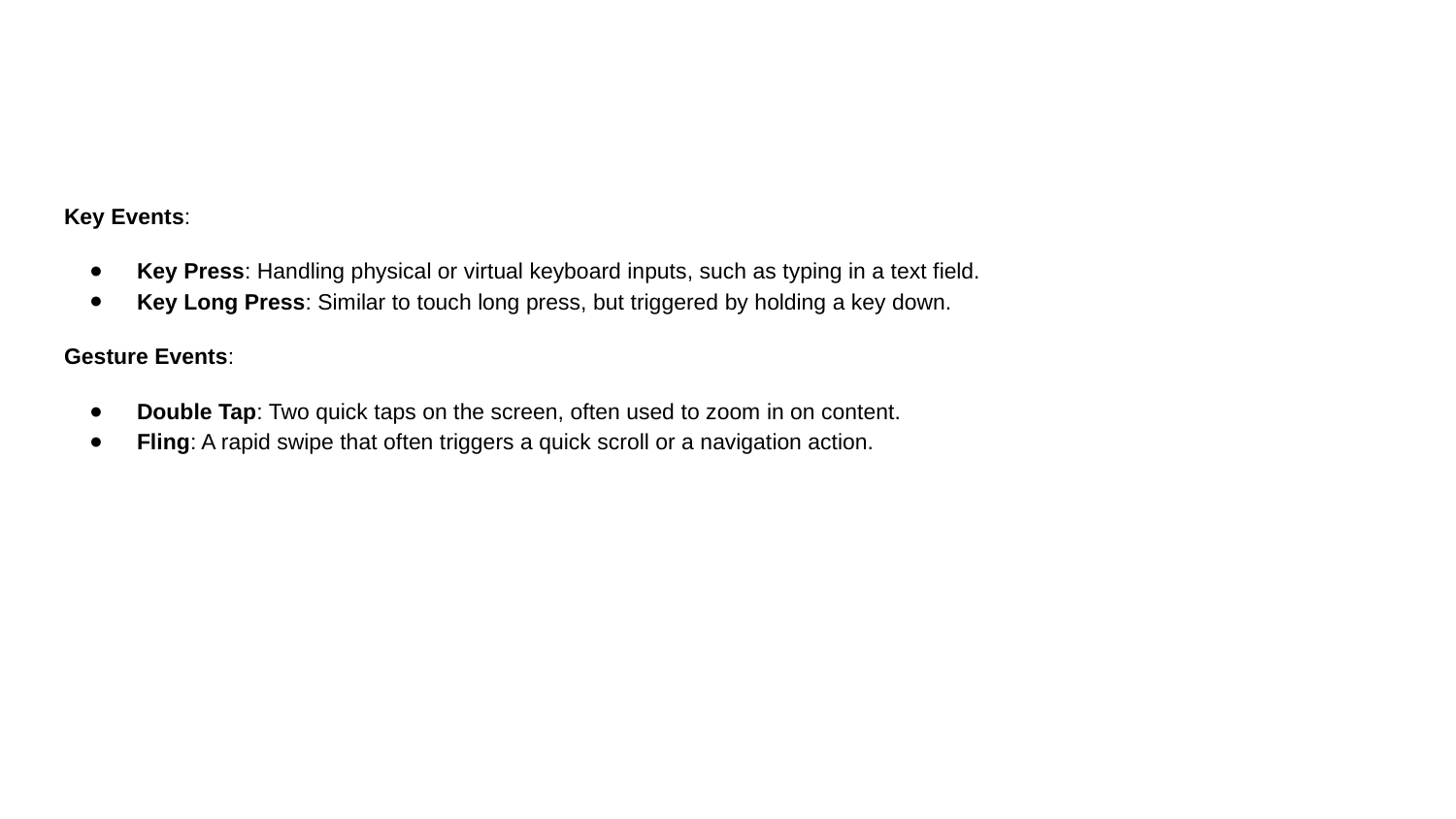

#
Key Events:
Key Press: Handling physical or virtual keyboard inputs, such as typing in a text field.
Key Long Press: Similar to touch long press, but triggered by holding a key down.
Gesture Events:
Double Tap: Two quick taps on the screen, often used to zoom in on content.
Fling: A rapid swipe that often triggers a quick scroll or a navigation action.